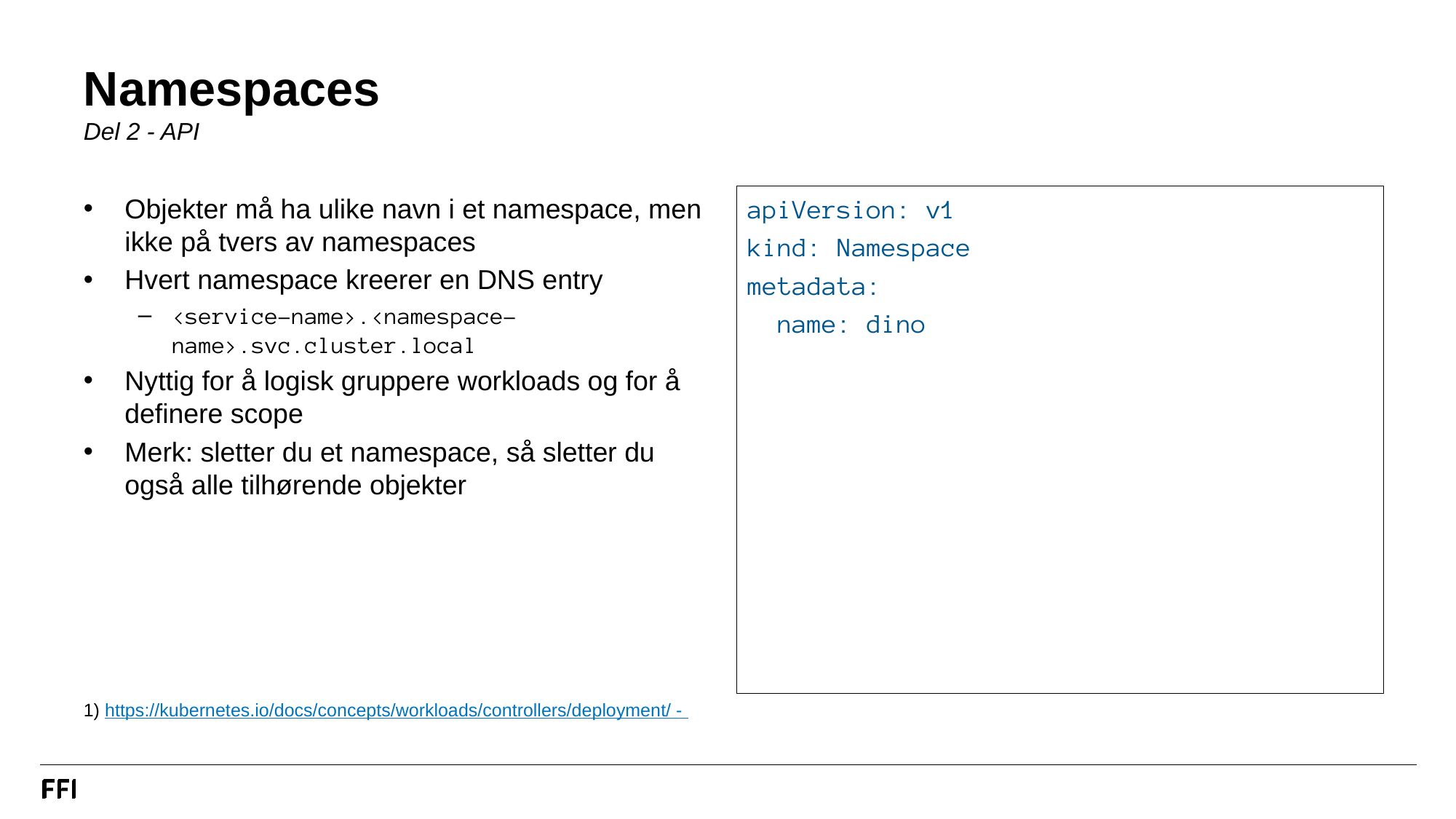

# Namespaces Del 2 - API
Objekter må ha ulike navn i et namespace, men ikke på tvers av namespaces
Hvert namespace kreerer en DNS entry
<service-name>.<namespace-name>.svc.cluster.local
Nyttig for å logisk gruppere workloads og for å definere scope
Merk: sletter du et namespace, så sletter du også alle tilhørende objekter
apiVersion: v1
kind: Namespace
metadata:
  name: dino

1) https://kubernetes.io/docs/concepts/workloads/controllers/deployment/ -